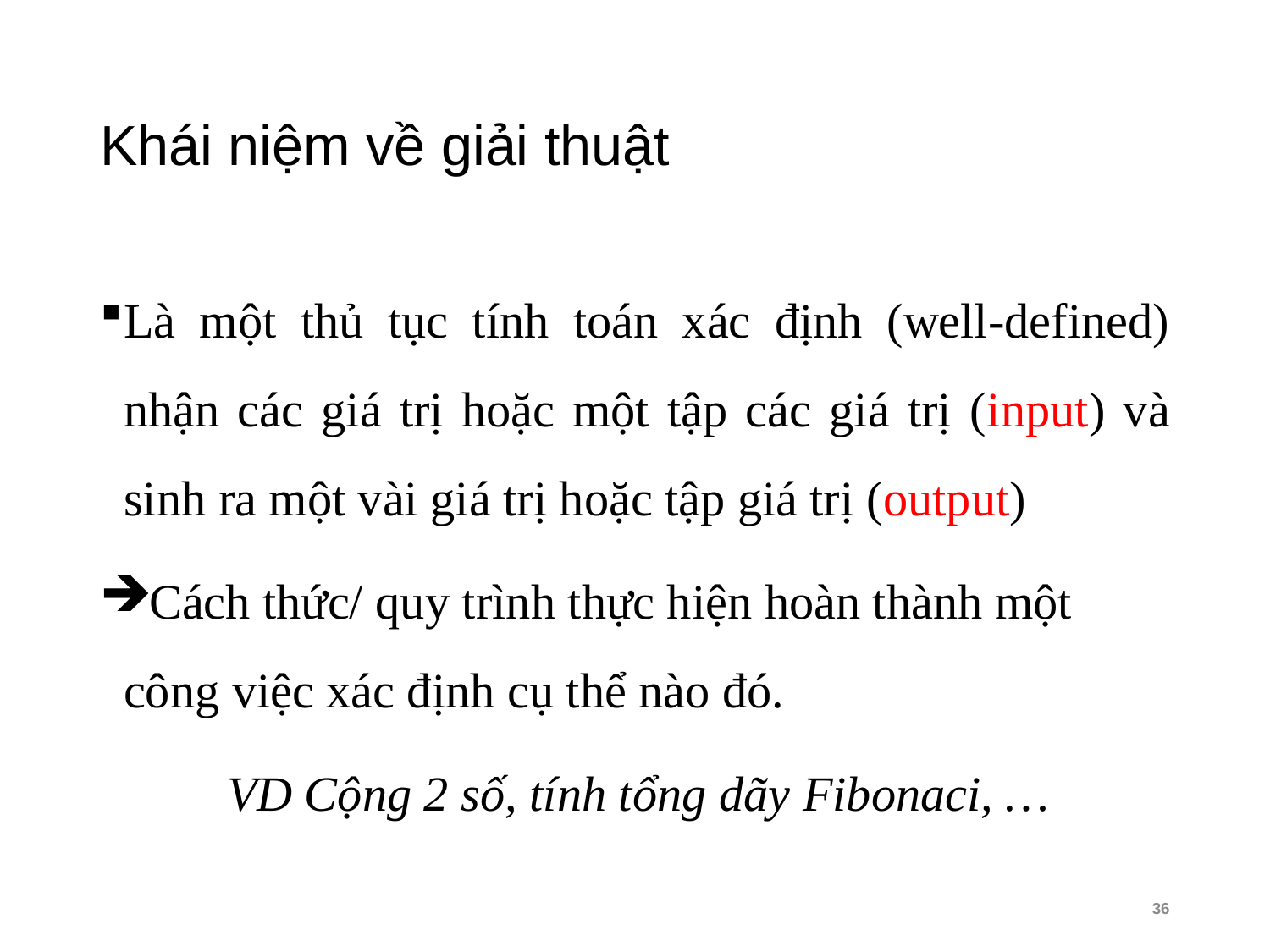

# Khái niệm về giải thuật
Là một thủ tục tính toán xác định (well-defined) nhận các giá trị hoặc một tập các giá trị (input) và sinh ra một vài giá trị hoặc tập giá trị (output)
Cách thức/ quy trình thực hiện hoàn thành một công việc xác định cụ thể nào đó.
	VD Cộng 2 số, tính tổng dãy Fibonaci, …
36